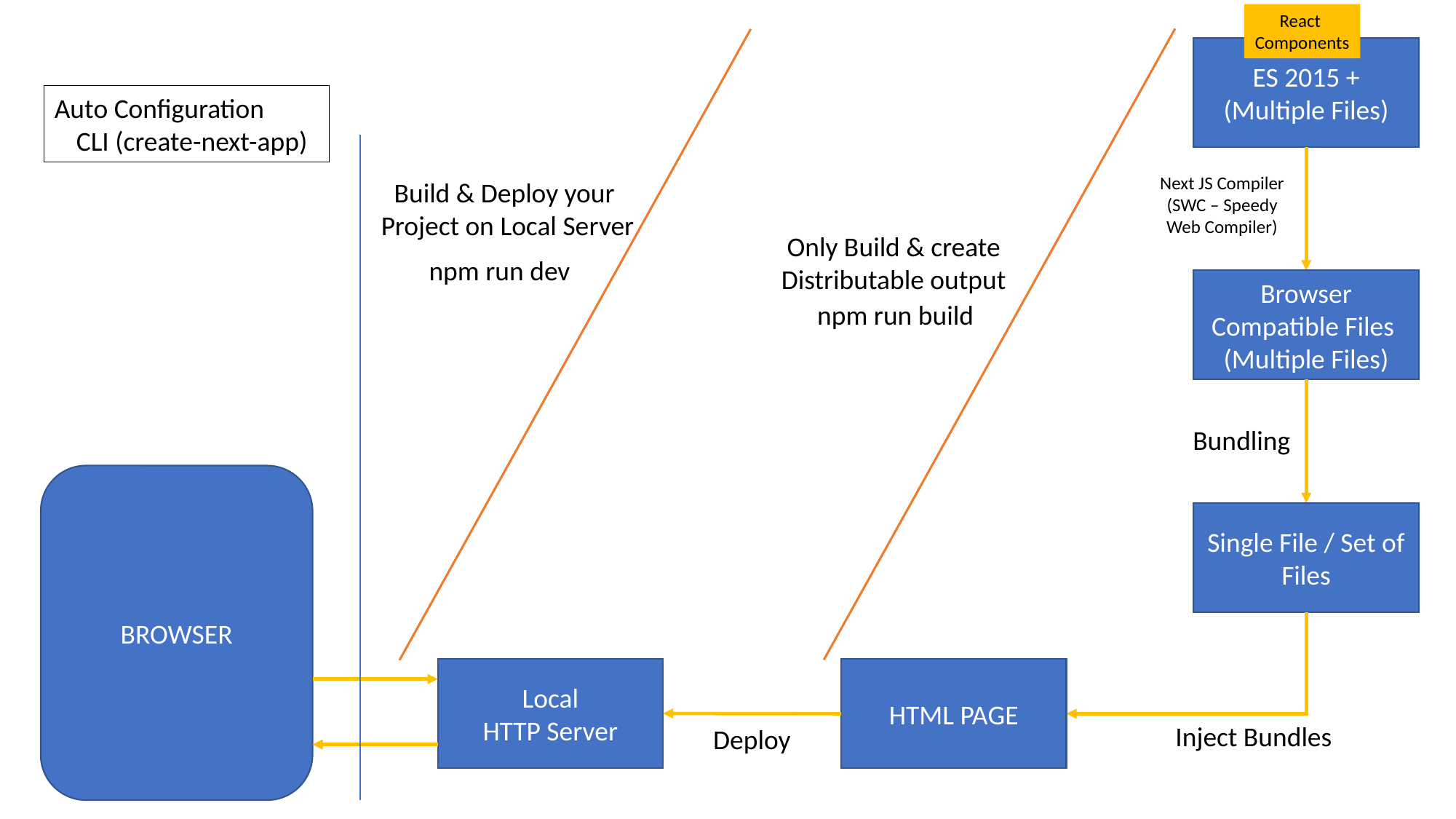

React
Components
ES 2015 +
(Multiple Files)
Auto Configuration
	CLI (create-next-app)
Next JS Compiler
(SWC – Speedy Web Compiler)
Build & Deploy your
Project on Local Server
Only Build & create
Distributable output
npm run dev
Browser Compatible Files
(Multiple Files)
npm run build
Bundling
BROWSER
Single File / Set of Files
Local
HTTP Server
HTML PAGE
Inject Bundles
Deploy